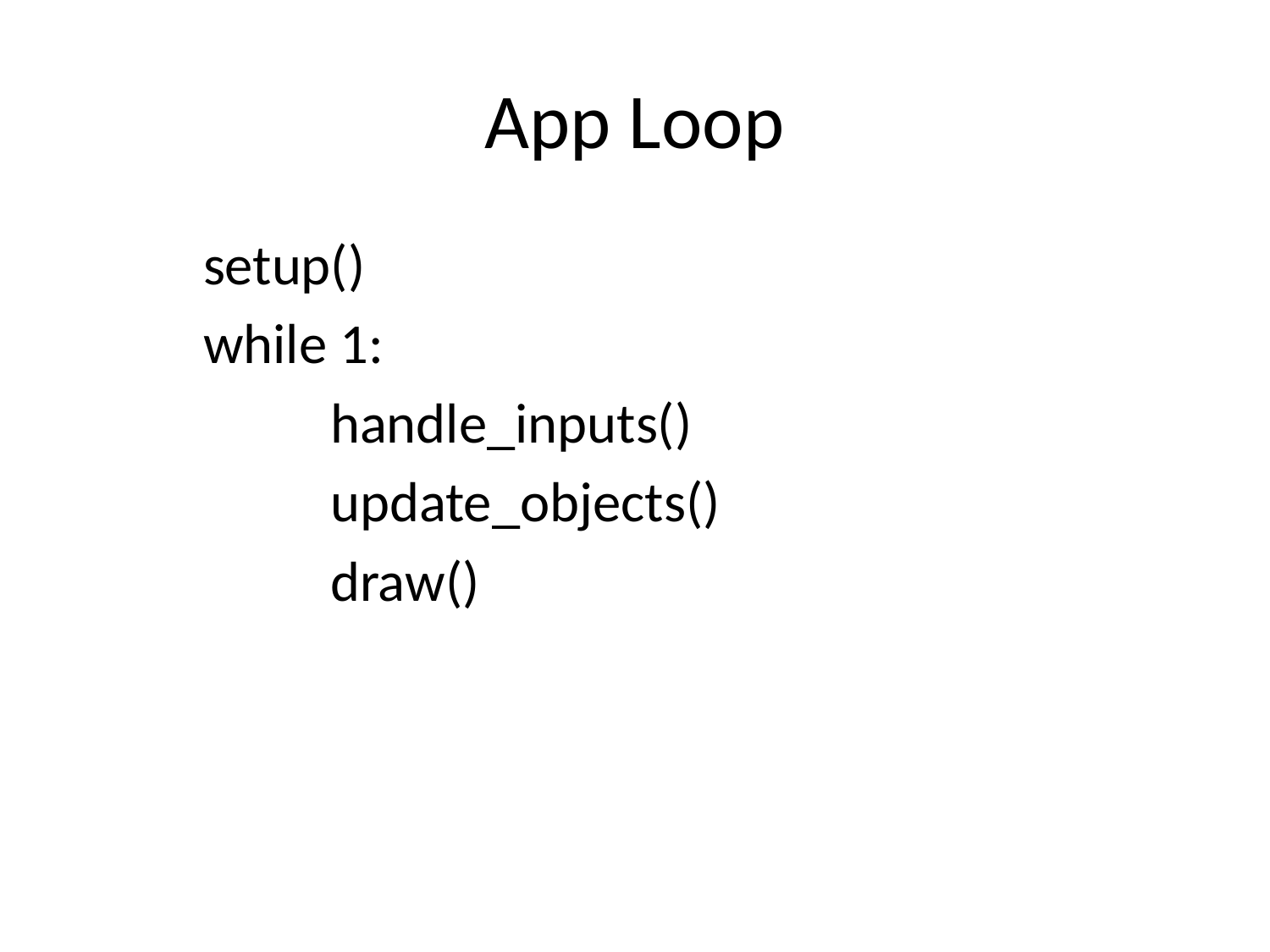

# App Loop
	setup()
	while 1:
		handle_inputs()
		update_objects()
		draw()